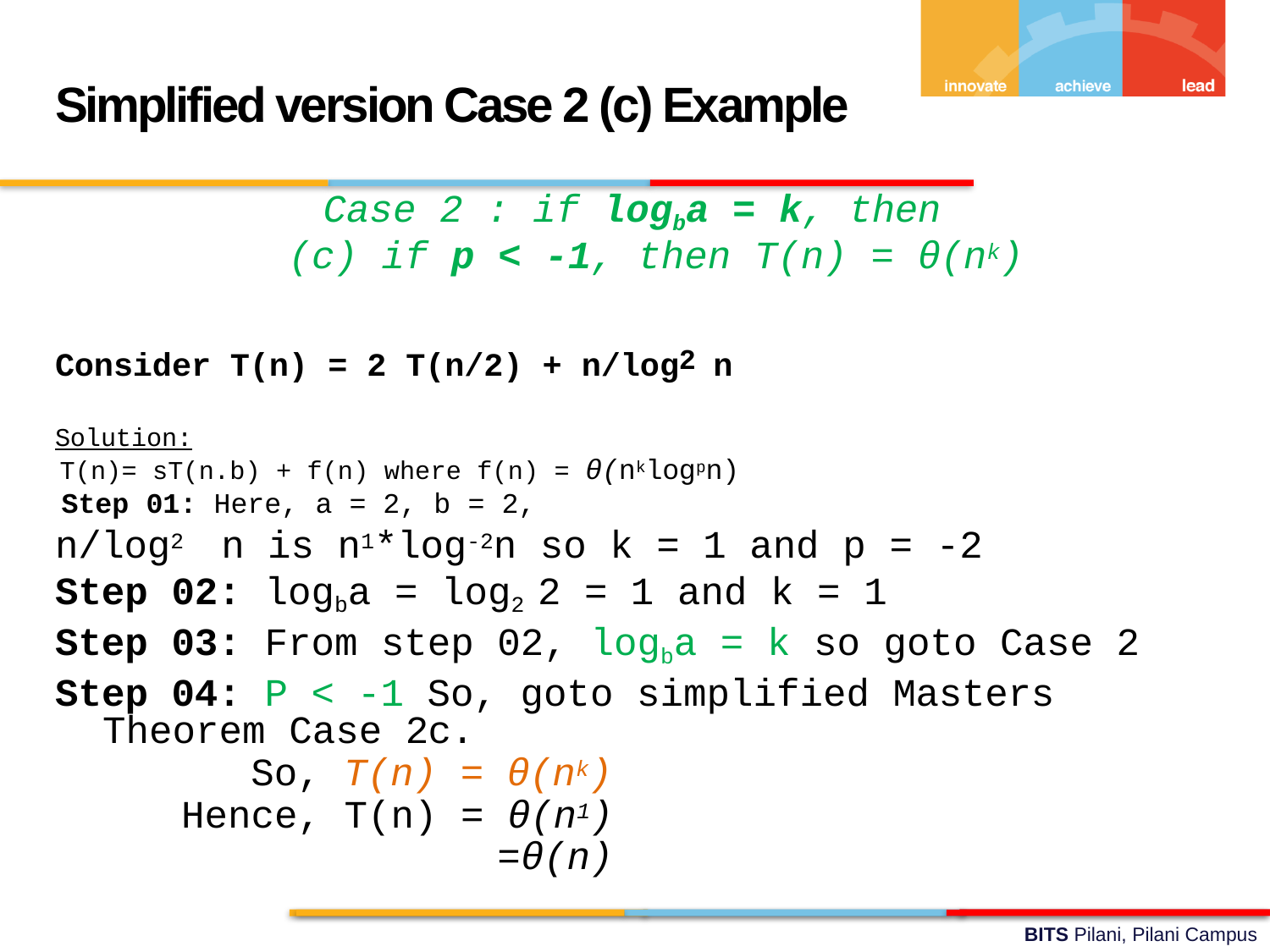

Simplified version Case 2 (c) Example
Case 2 : if logba = k, then
(c) if p < -1, then T(n) = θ(nk)

Consider T(n) = 2 T(n/2) + n/log2 n
Solution:
 T(n)= sT(n.b) + f(n) where f(n) = θ(nklogpn)
 Step 01: Here, a = 2, b = 2,
n/log2	n is n1*log-2n so k = 1 and p = -2
Step 02: logba = log2 2 = 1 and k = 1
Step 03: From step 02, logba = k so goto Case 2
Step 04: P < -1 So, goto simplified Masters Theorem Case 2c.
So, T(n) = θ(nk)
Hence, T(n) = θ(n1) =θ(n)